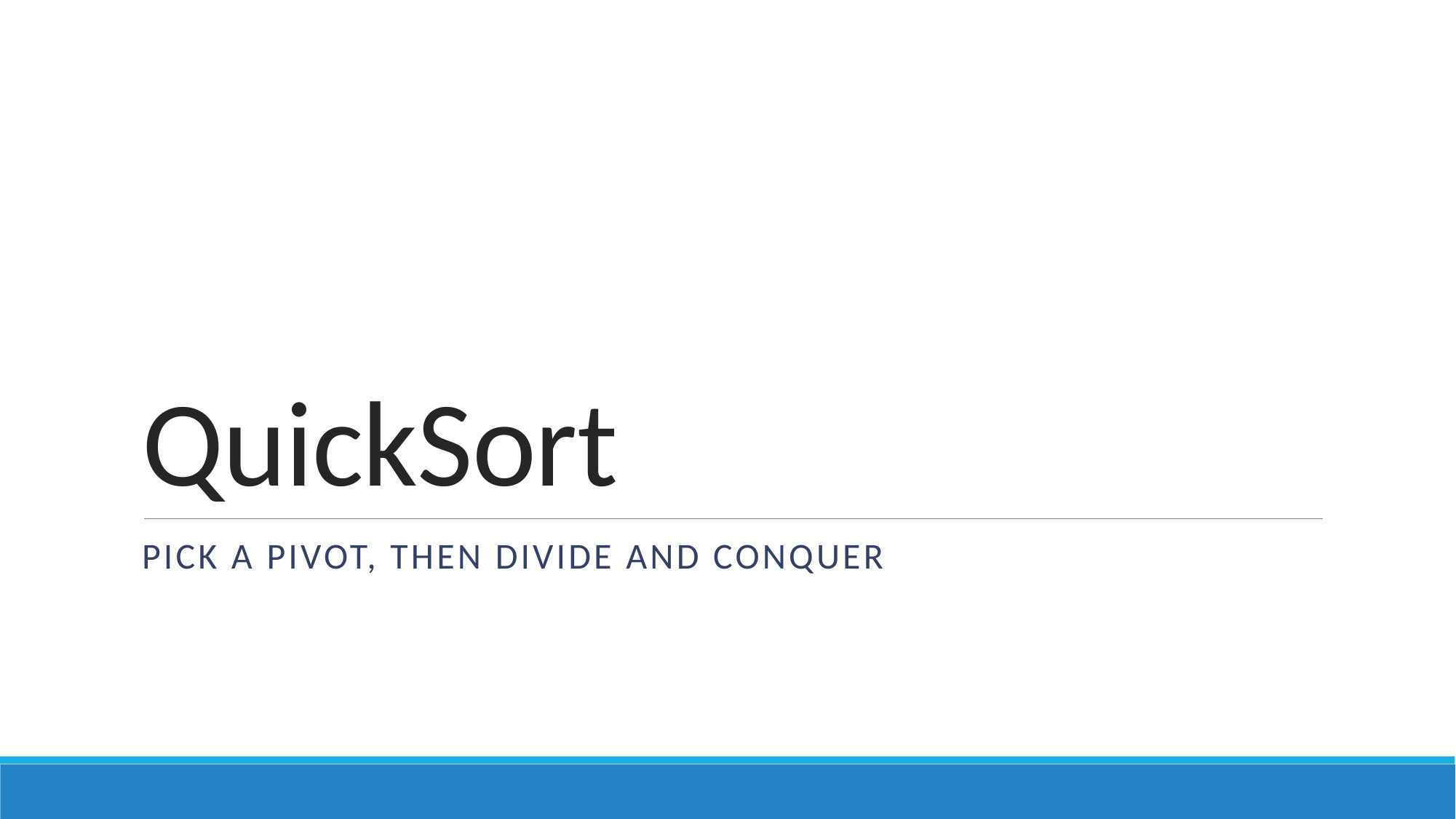

# QuickSort
Pick a pivot, then divide and conquer